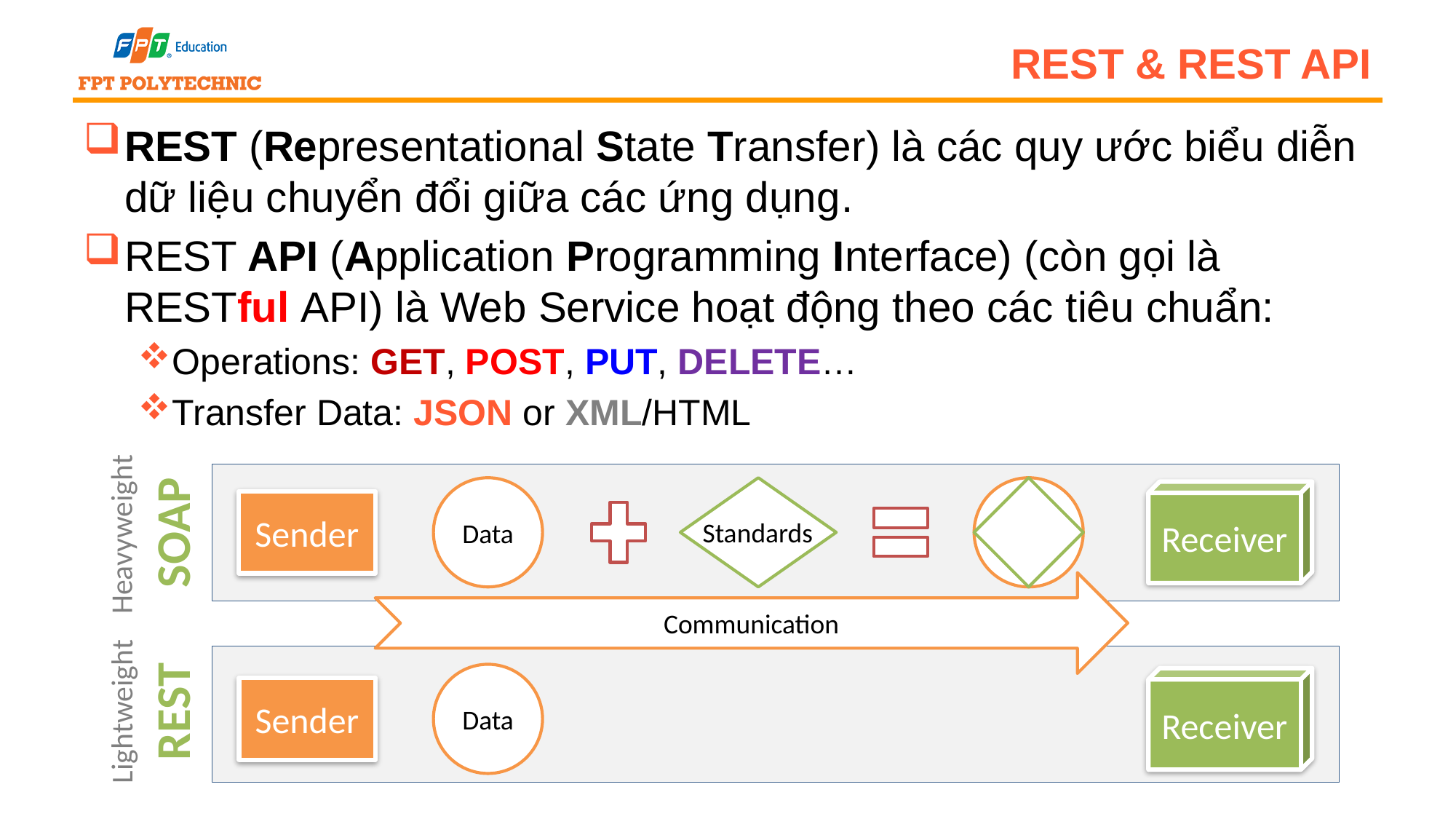

# REST & REST API
REST (Representational State Transfer) là các quy ước biểu diễn dữ liệu chuyển đổi giữa các ứng dụng.
REST API (Application Programming Interface) (còn gọi là RESTful API) là Web Service hoạt động theo các tiêu chuẩn:
Operations: GET, POST, PUT, DELETE…
Transfer Data: JSON or XML/HTML

Data

Standards

Receiver
Sender

SOAP
Heavyweight
Communication

Data
Receiver
REST
Sender
Lightweight